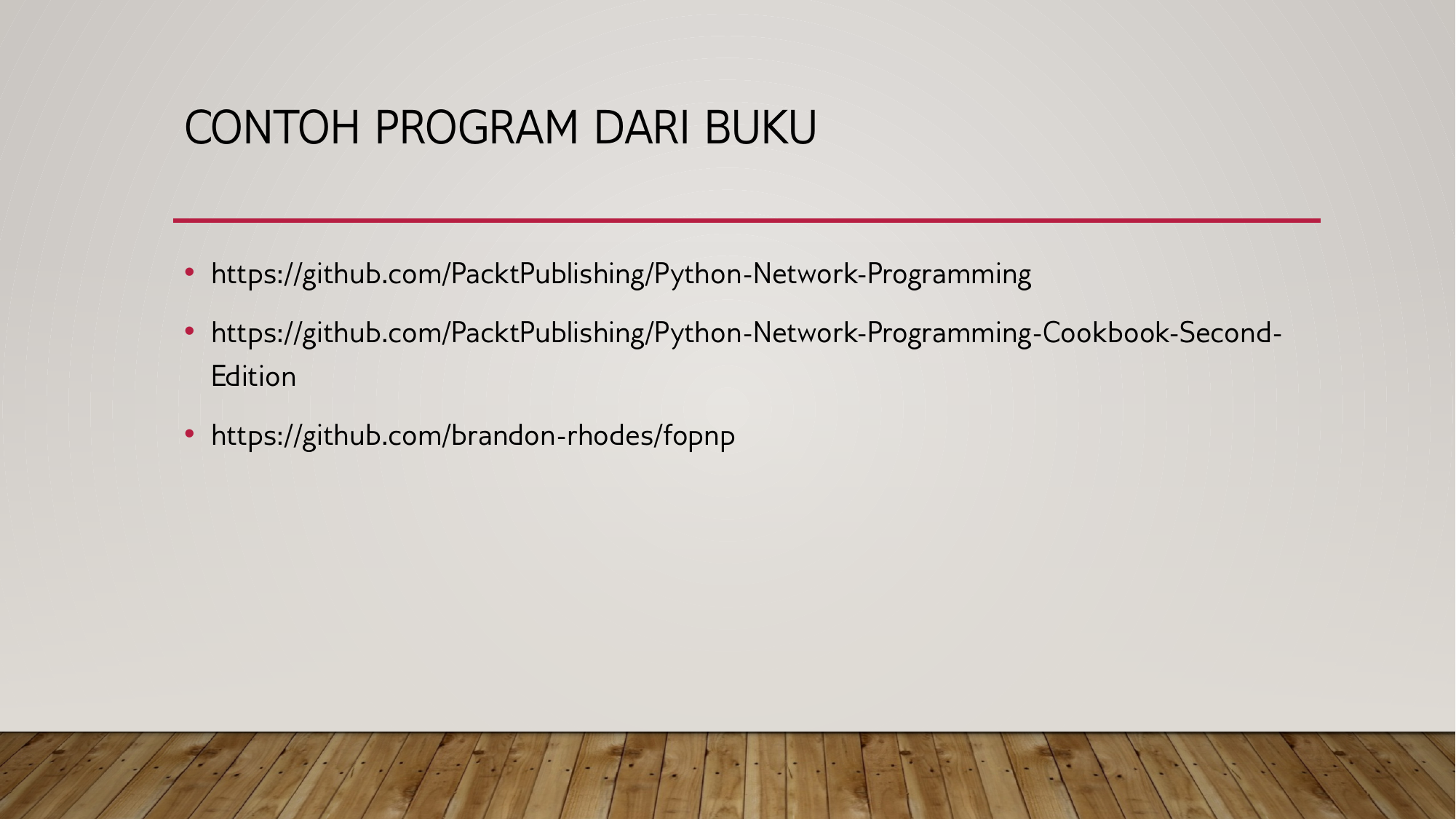

# Contoh program dari buku
https://github.com/PacktPublishing/Python-Network-Programming
https://github.com/PacktPublishing/Python-Network-Programming-Cookbook-Second-Edition
https://github.com/brandon-rhodes/fopnp